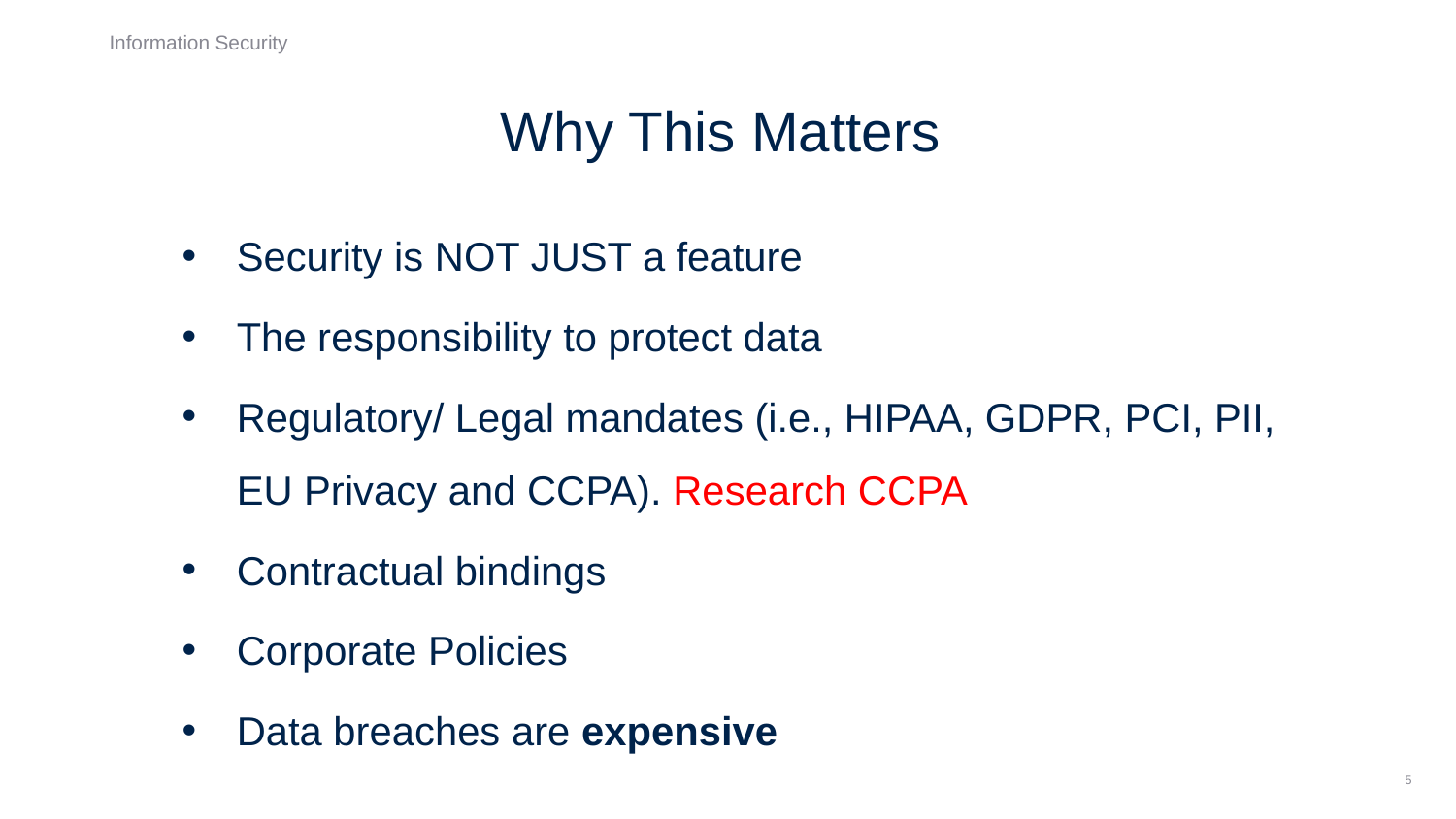

Information Security
Why This Matters
Security is NOT JUST a feature
The responsibility to protect data
Regulatory/ Legal mandates (i.e., HIPAA, GDPR, PCI, PII, EU Privacy and CCPA). Research CCPA
Contractual bindings
Corporate Policies
Data breaches are expensive
5